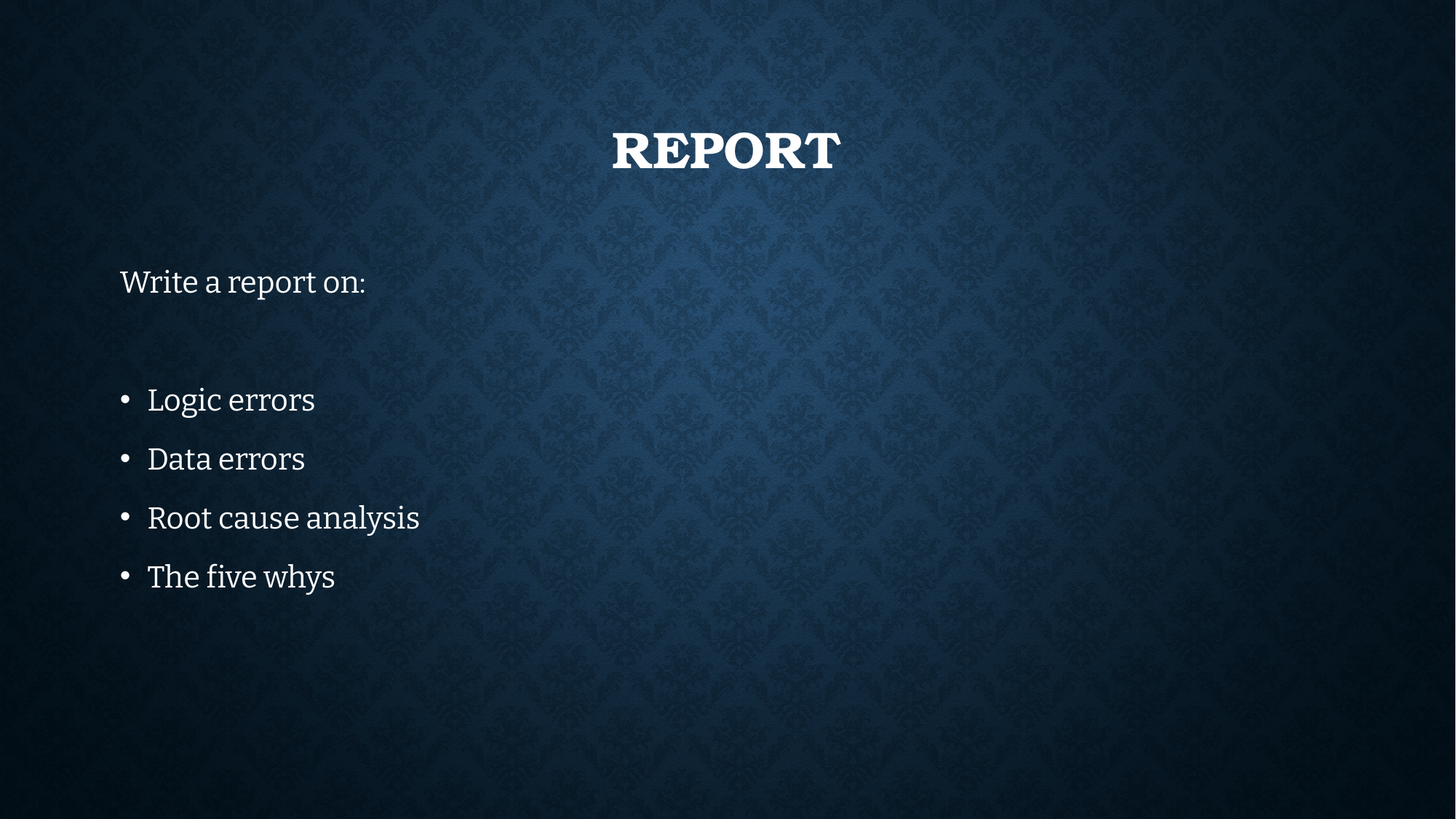

# report
Write a report on:

Logic errors
Data errors
Root cause analysis
The five whys